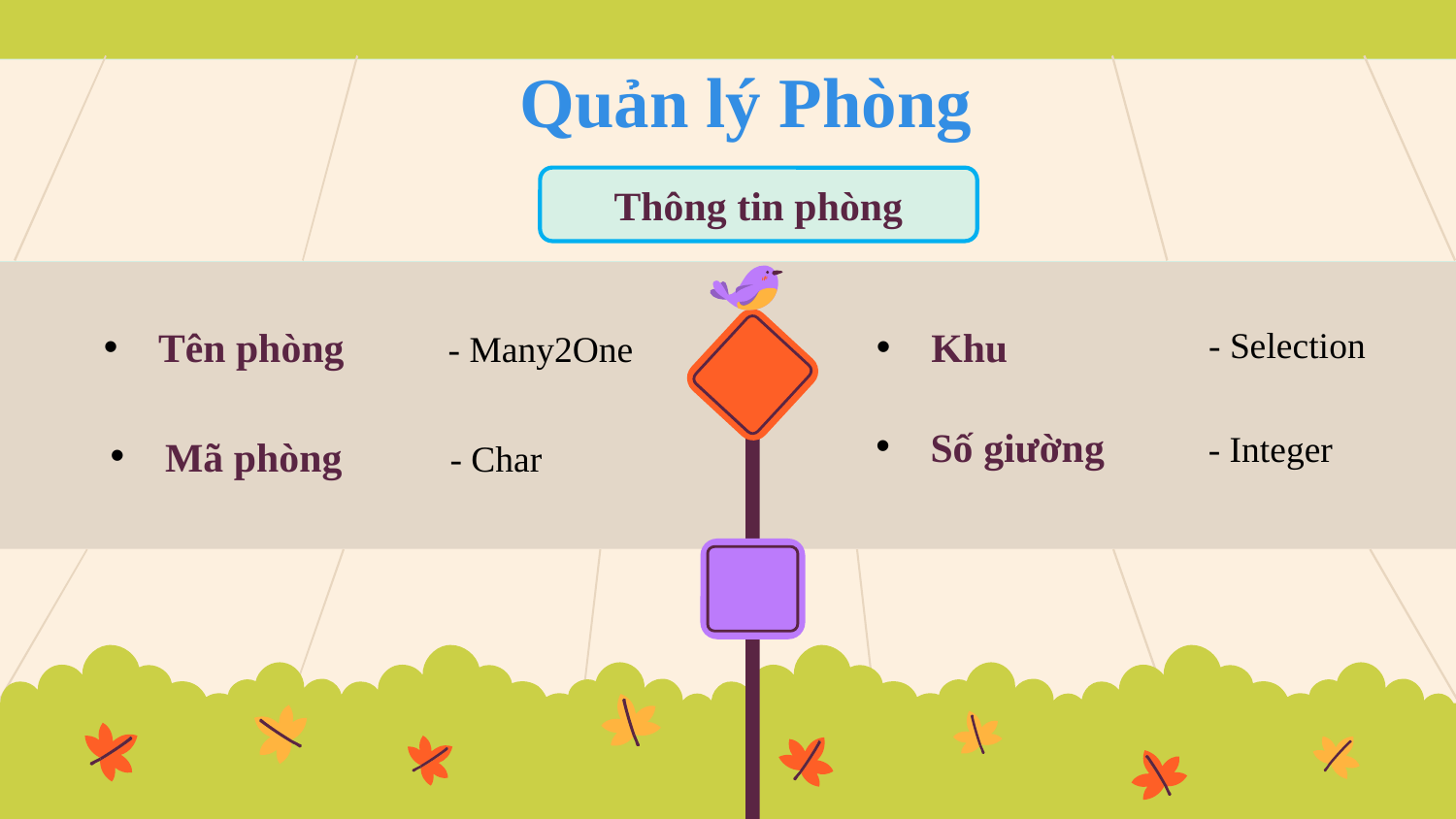

Quản lý Phòng
Thông tin phòng

- Selection
- Many2One
Tên phòng
Khu
- Integer
Số giường
Mã phòng
- Char